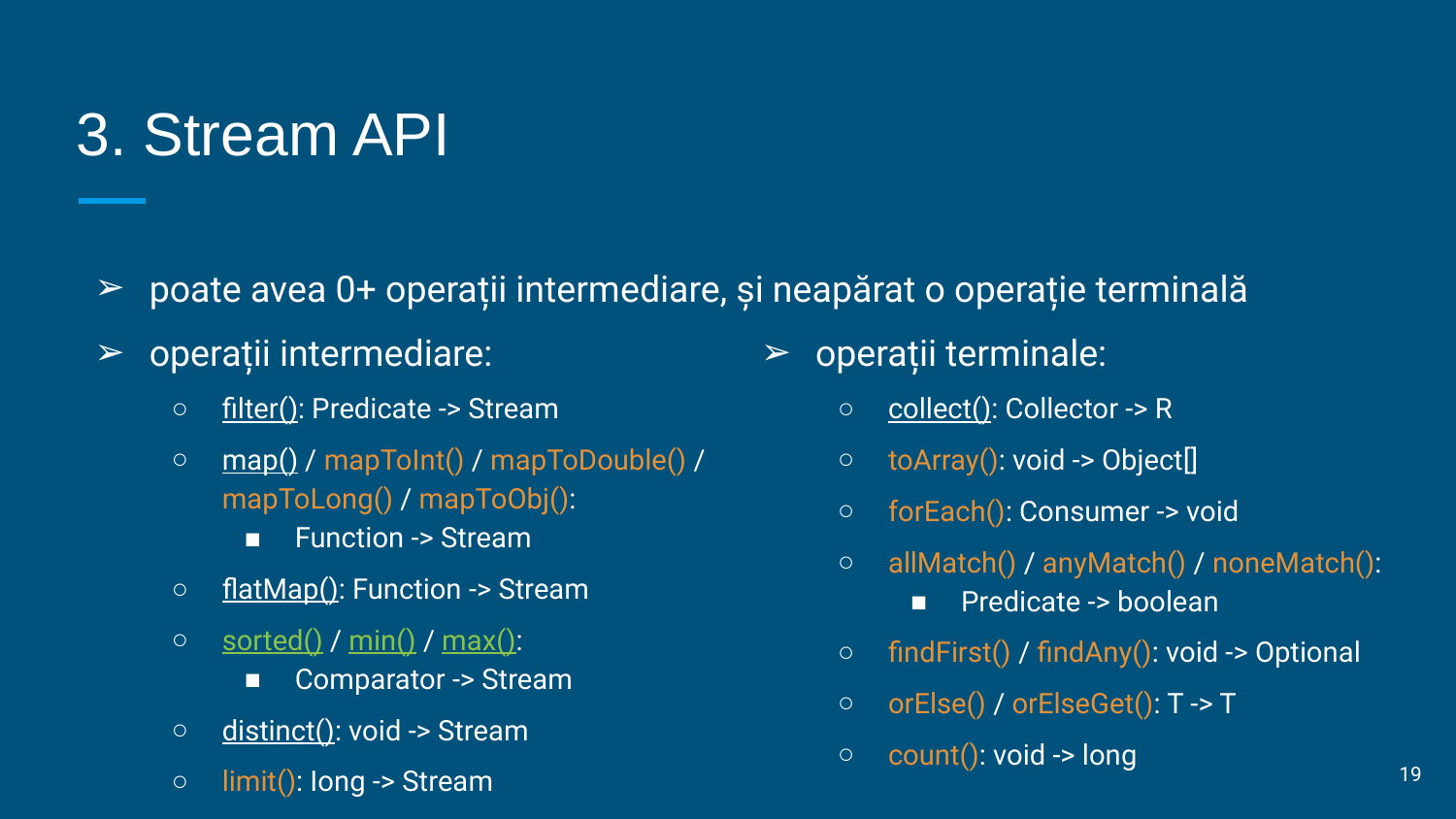

# 3. Stream API
poate avea 0+ operații intermediare, și neapărat o operație terminală
operații intermediare:
filter(): Predicate -> Stream
map() / mapToInt() / mapToDouble() / mapToLong() / mapToObj():
Function -> Stream
flatMap(): Function -> Stream
sorted() / min() / max():
Comparator -> Stream
distinct(): void -> Stream
limit(): Iong -> Stream
operații terminale:
collect(): Collector -> R
toArray(): void -> Object[]
forEach(): Consumer -> void
allMatch() / anyMatch() / noneMatch():
Predicate -> boolean
findFirst() / findAny(): void -> Optional
orElse() / orElseGet(): T -> T
count(): void -> long
19